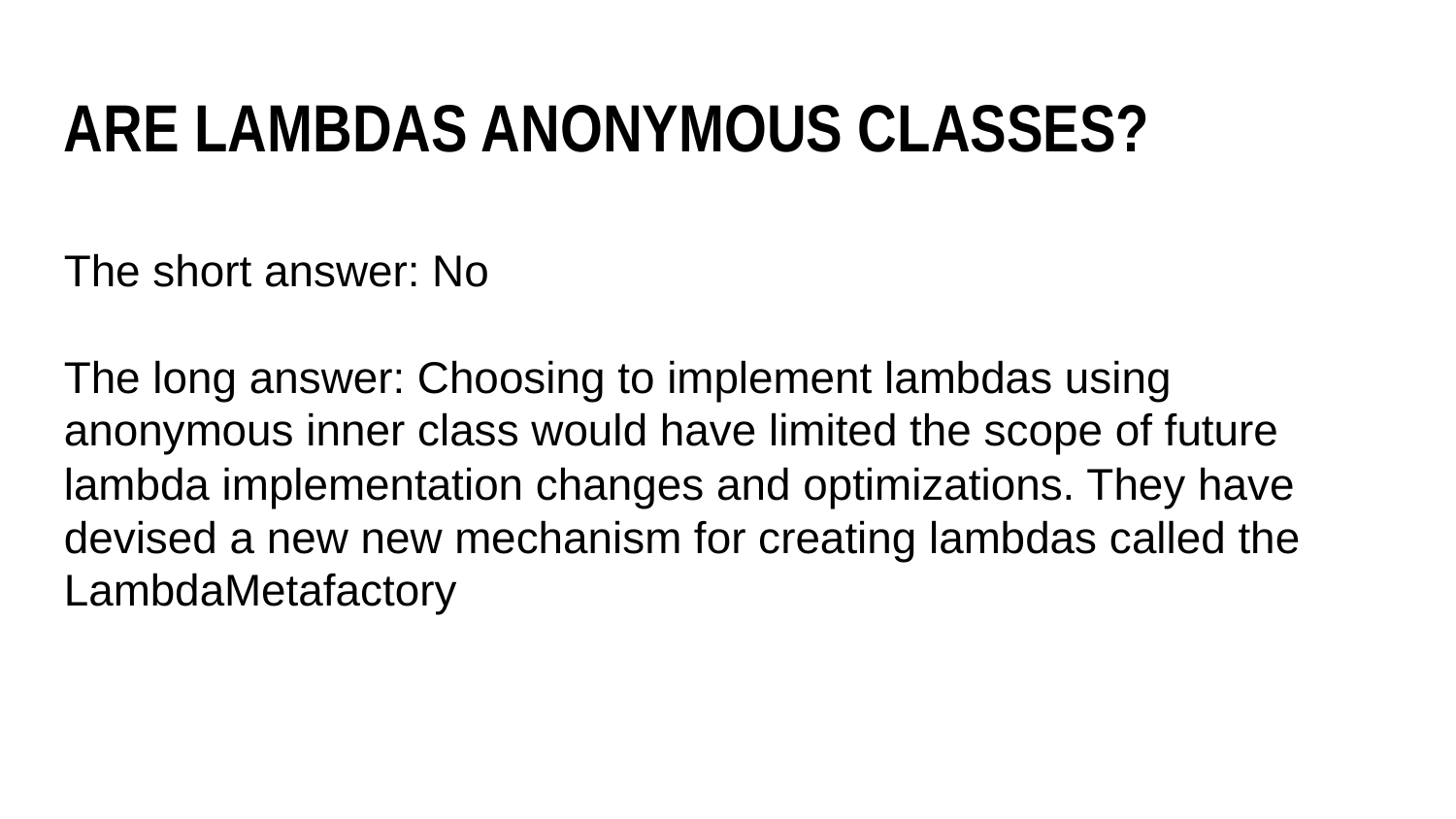

Are lambdas anonymous classes?
The short answer: No

The long answer: Choosing to implement lambdas using anonymous inner class would have limited the scope of future lambda implementation changes and optimizations. They have devised a new new mechanism for creating lambdas called the LambdaMetafactory